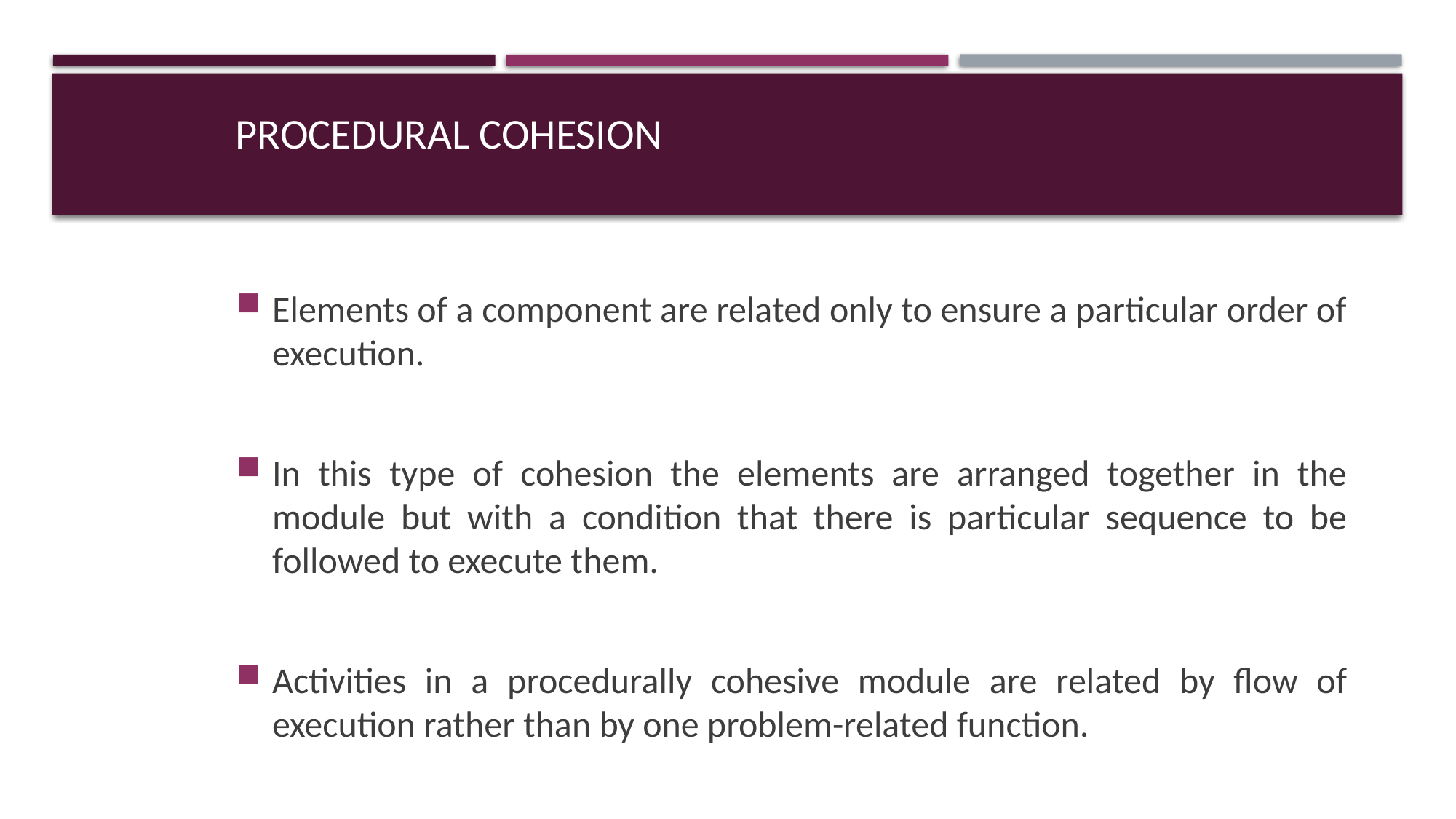

# Procedural Cohesion
Elements of a component are related only to ensure a particular order of execution.

In this type of cohesion the elements are arranged together in the module but with a condition that there is particular sequence to be followed to execute them.

Activities in a procedurally cohesive module are related by flow of execution rather than by one problem-related function.